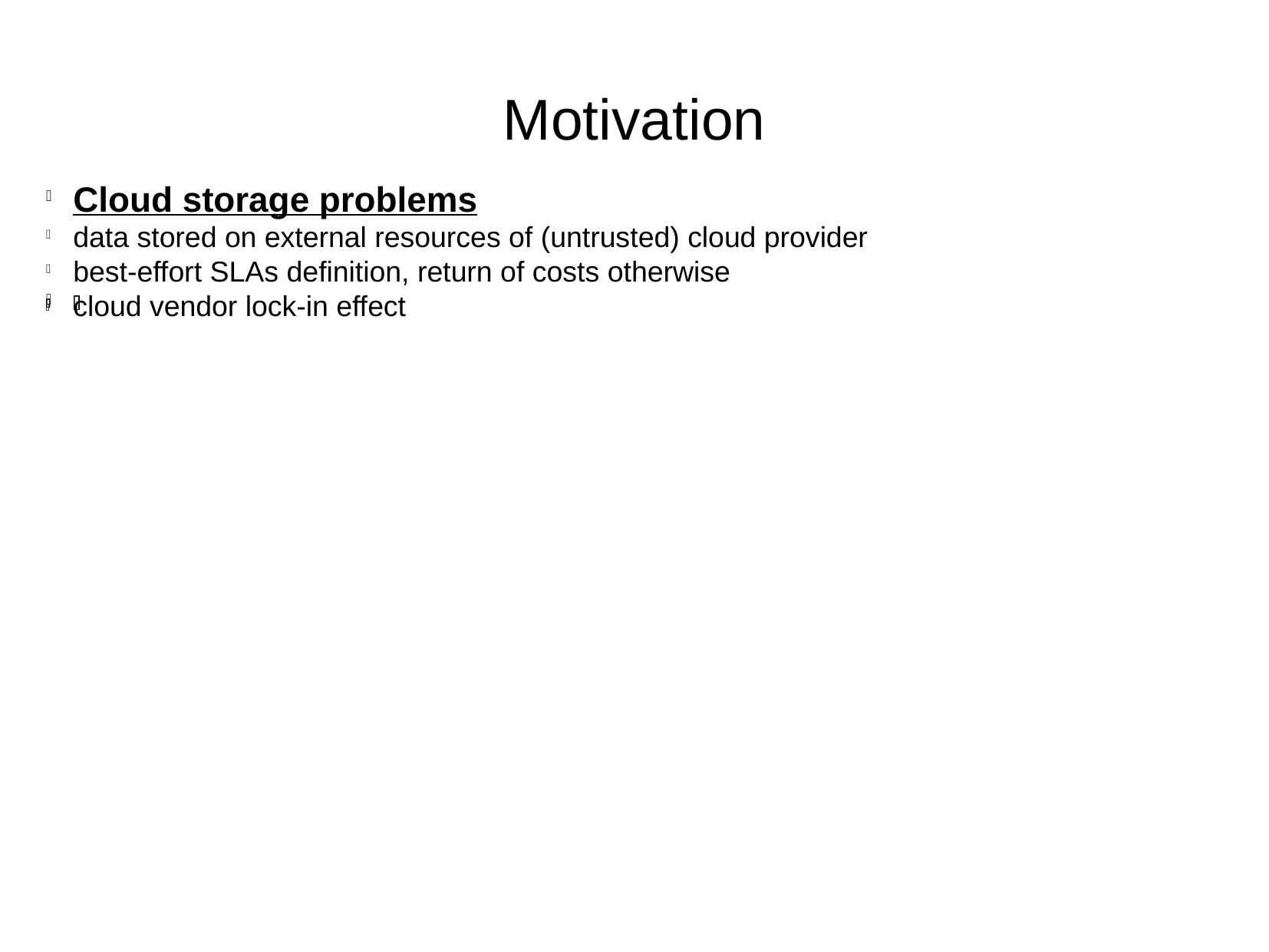

Motivation
Cloud storage problems
data stored on external resources of (untrusted) cloud provider
best-effort SLAs definition, return of costs otherwise
cloud vendor lock-in effect
numerous cloud storage failures and security flaws [1]
deleted emails, millions of blocked accounts in Gmail service
multiple Amazon S3 downtimes reports
unauthorized access to files in GoogleDocs

Cloud storage data integrity challenges
network latency and bandwidth limits
fine-grained access pattern overhead
WAN networks (Internet) bandwidth outages
costs of [2]
data storage (per volume)
data transfer (per # of requests, per volume)
simplified API, no computation available without retrieval

[1] C. Cerin et al: Downtime statistics of current cloud solutions, IWGCR, June 2013
[2] Amazon S3, Google Cloud Storage, Rackspace storage official pages